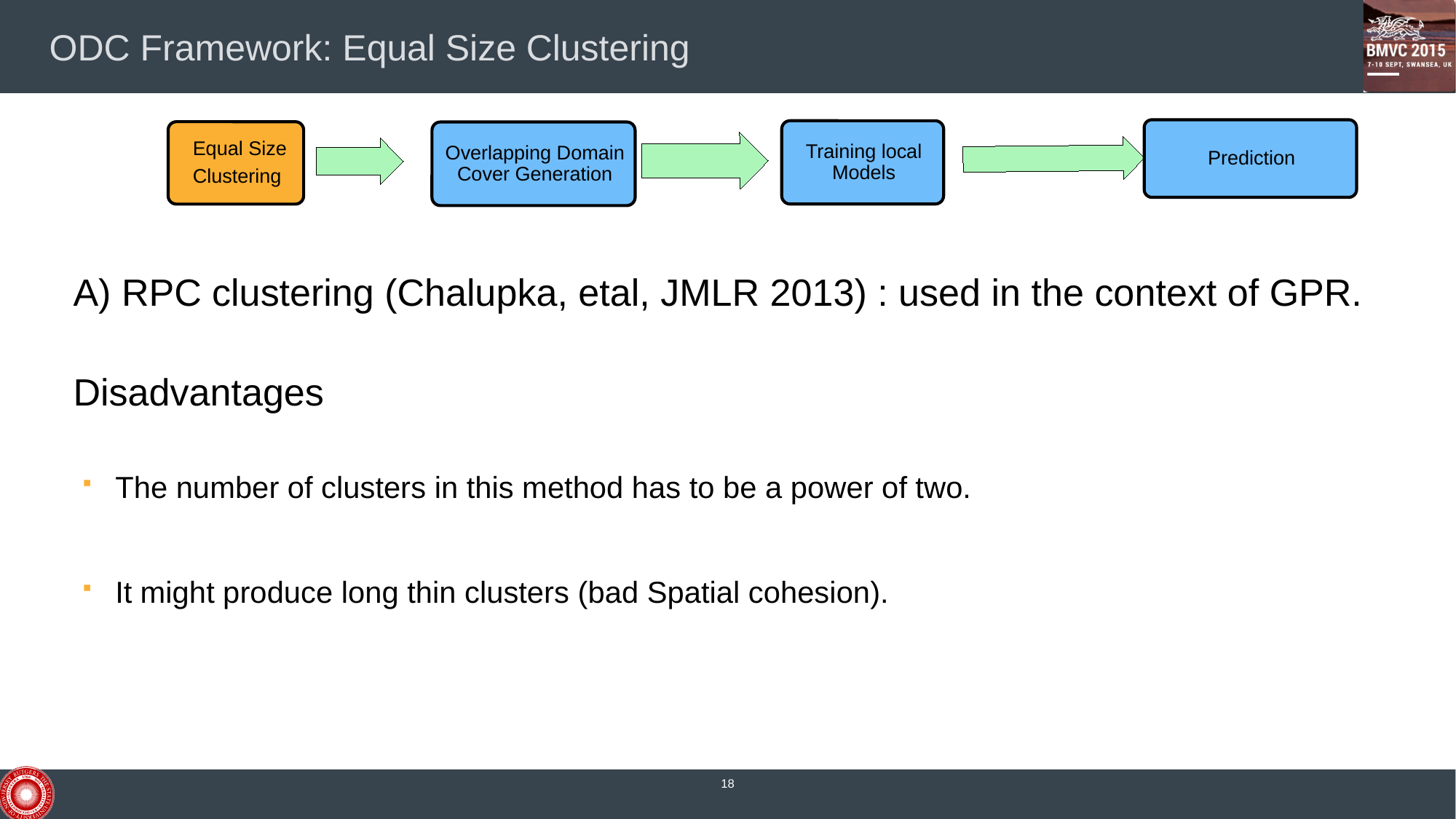

# ODC Framework: Equal Size Clustering
Equal Size
Clustering

Overlapping Domain Cover Generation

Training local Models

Prediction
A) RPC clustering (Chalupka, etal, JMLR 2013) : used in the context of GPR.

Disadvantages

The number of clusters in this method has to be a power of two.

It might produce long thin clusters (bad Spatial cohesion).
18